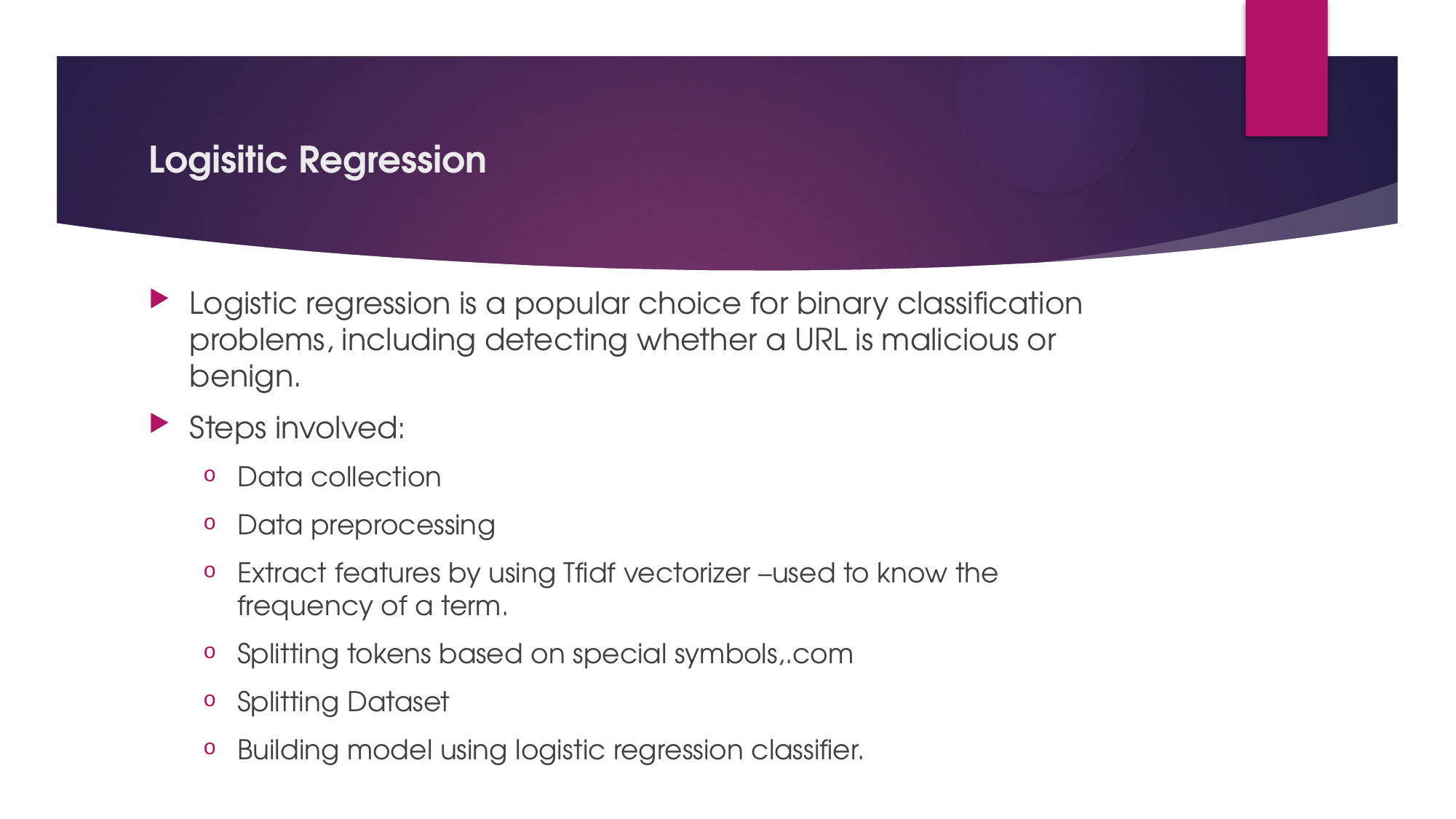

# Logisitic Regression
Logistic regression is a popular choice for binary classification problems, including detecting whether a URL is malicious or benign.
Steps involved:
Data collection
Data preprocessing
Extract features by using Tfidf vectorizer –used to know the frequency of a term.
Splitting tokens based on special symbols,.com
Splitting Dataset
Building model using logistic regression classifier.